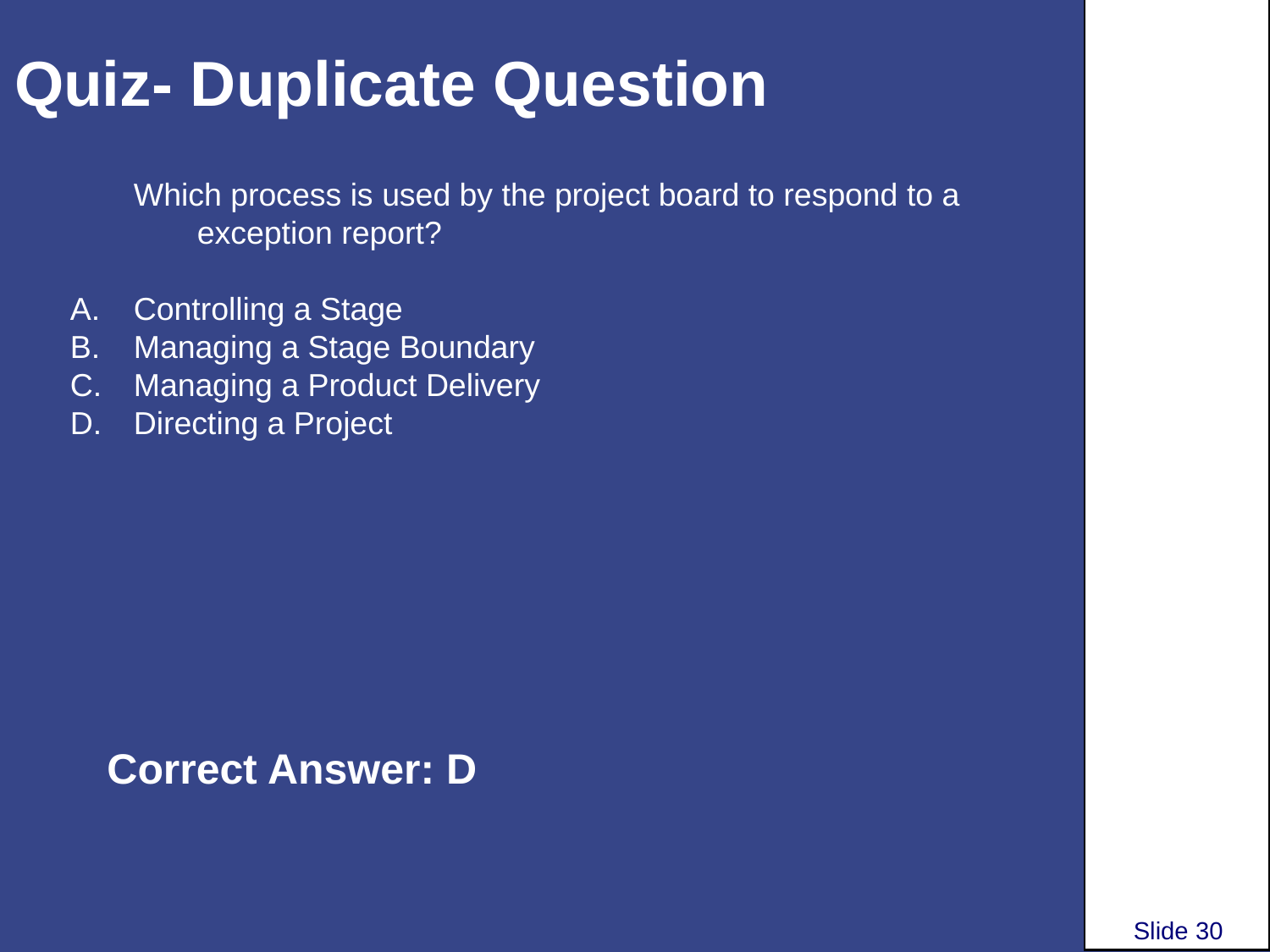

# Quiz- Duplicate Question
Which process is used by the project board to respond to a exception report?

Controlling a Stage
Managing a Stage Boundary
Managing a Product Delivery
Directing a Project

Correct Answer: D